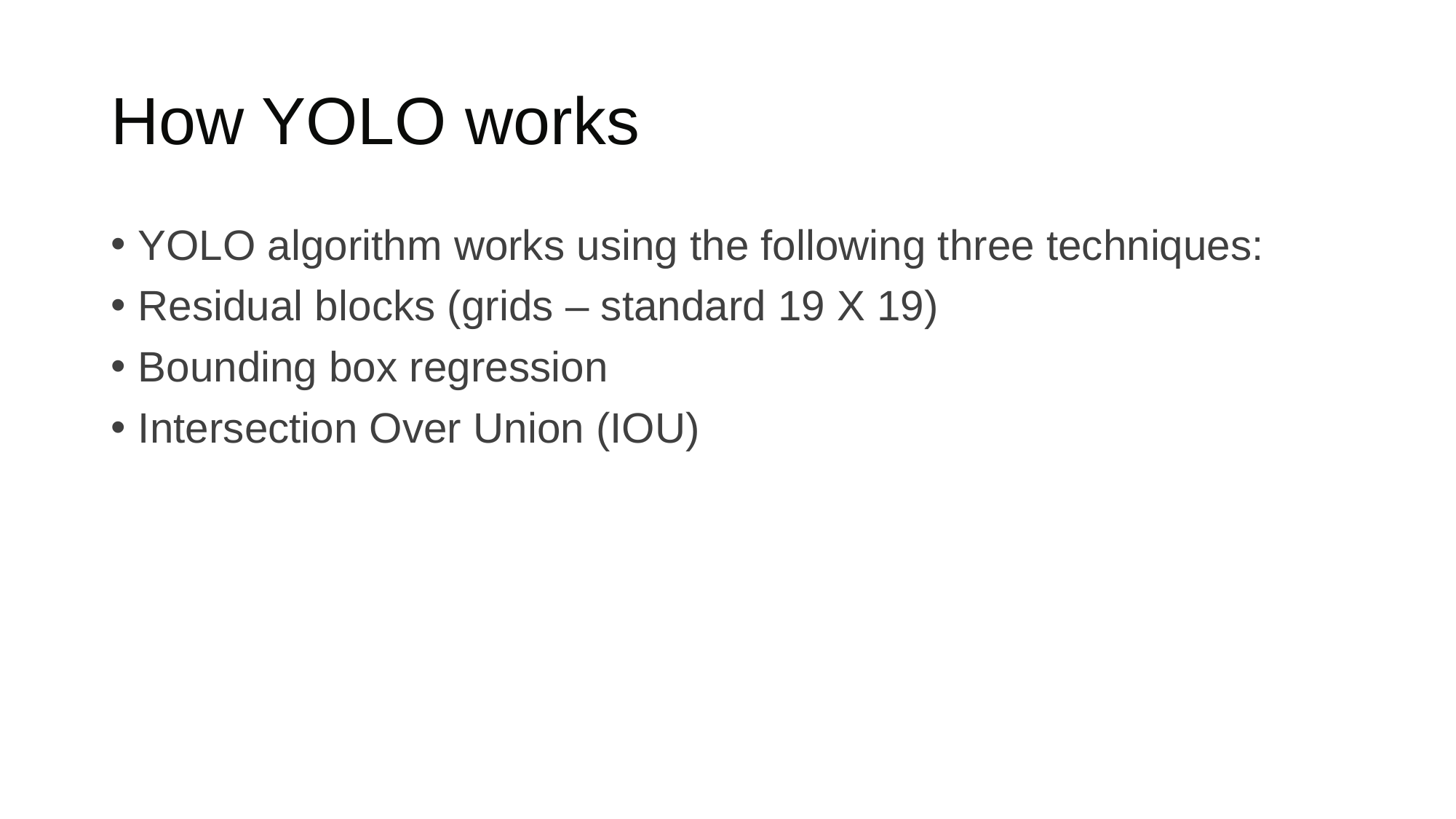

# How YOLO works
YOLO algorithm works using the following three techniques:
Residual blocks (grids – standard 19 X 19)
Bounding box regression
Intersection Over Union (IOU)